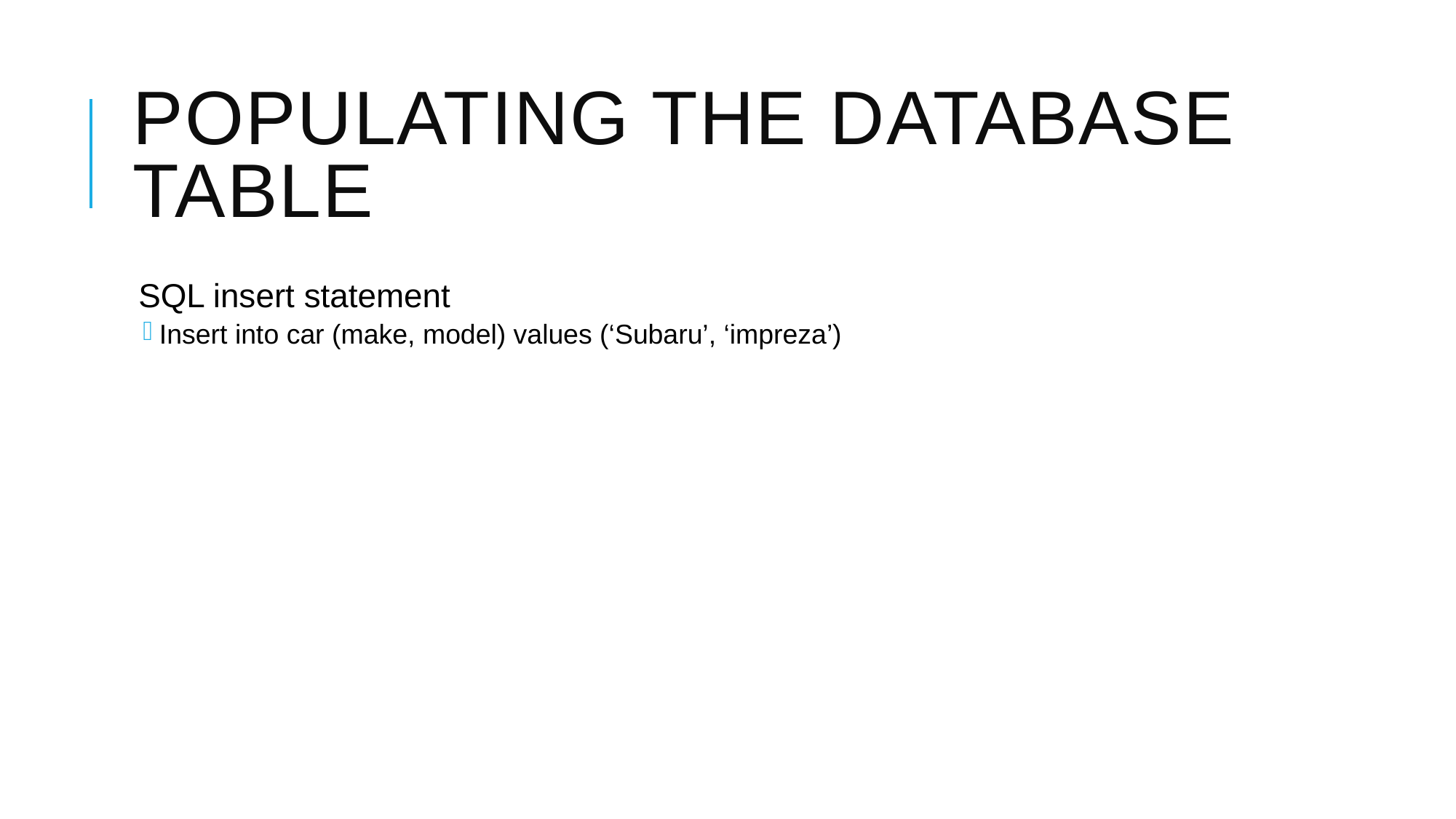

# Populating the database table
SQL insert statement
Insert into car (make, model) values (‘Subaru’, ‘impreza’)